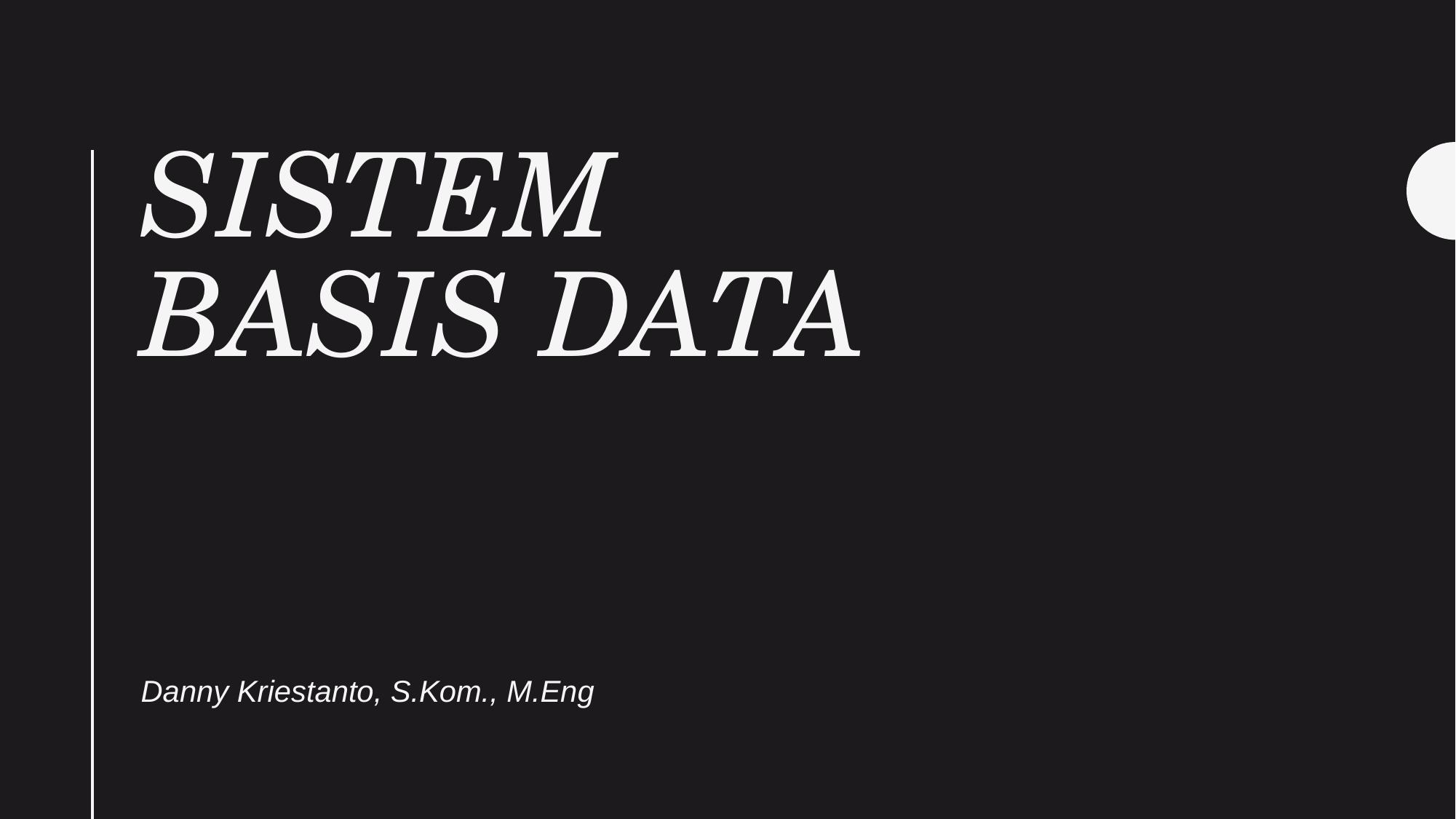

# Sistem Basis Data
Danny Kriestanto, S.Kom., M.Eng